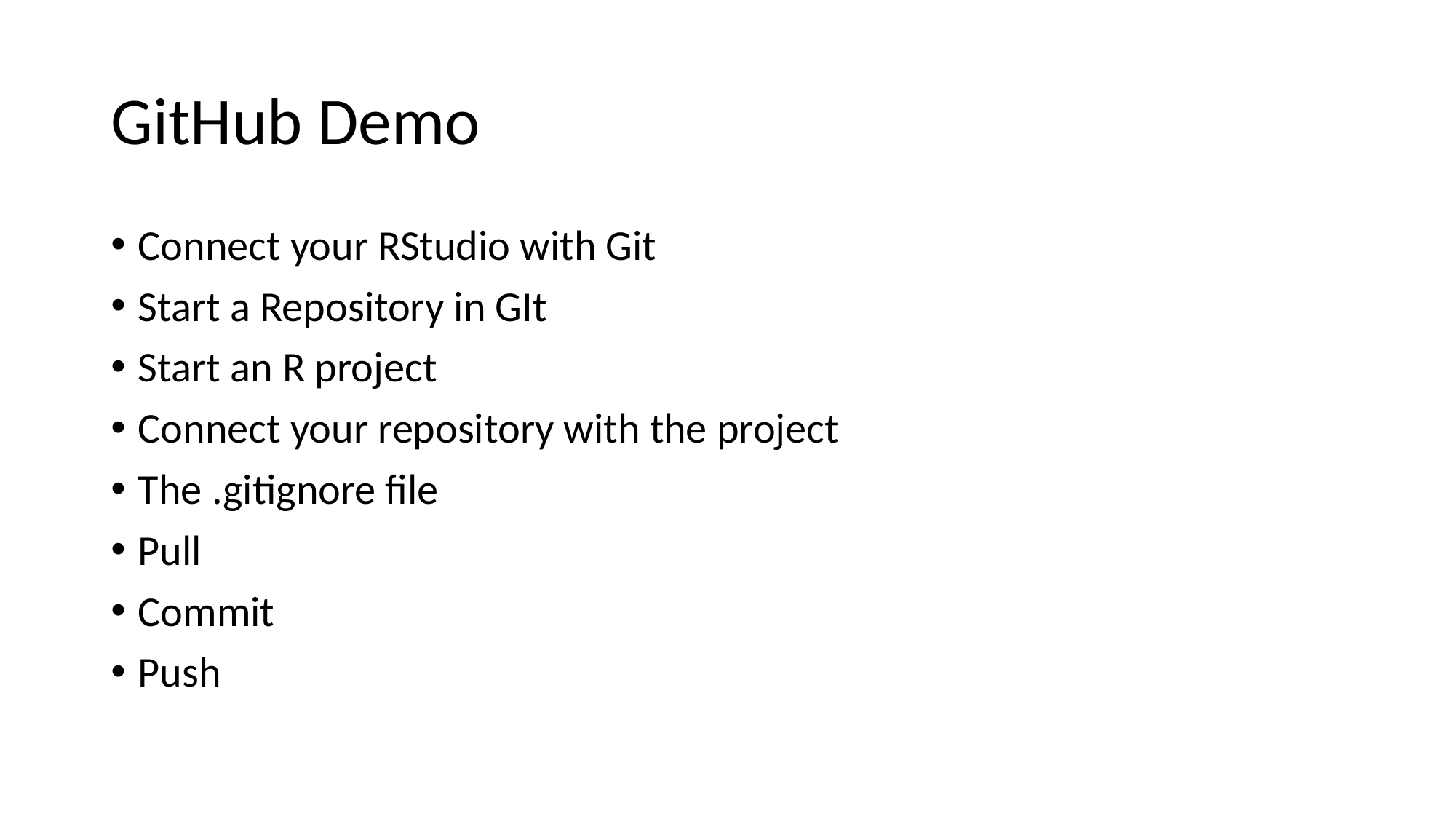

# GitHub Demo
Connect your RStudio with Git
Start a Repository in GIt
Start an R project
Connect your repository with the project
The .gitignore file
Pull
Commit
Push